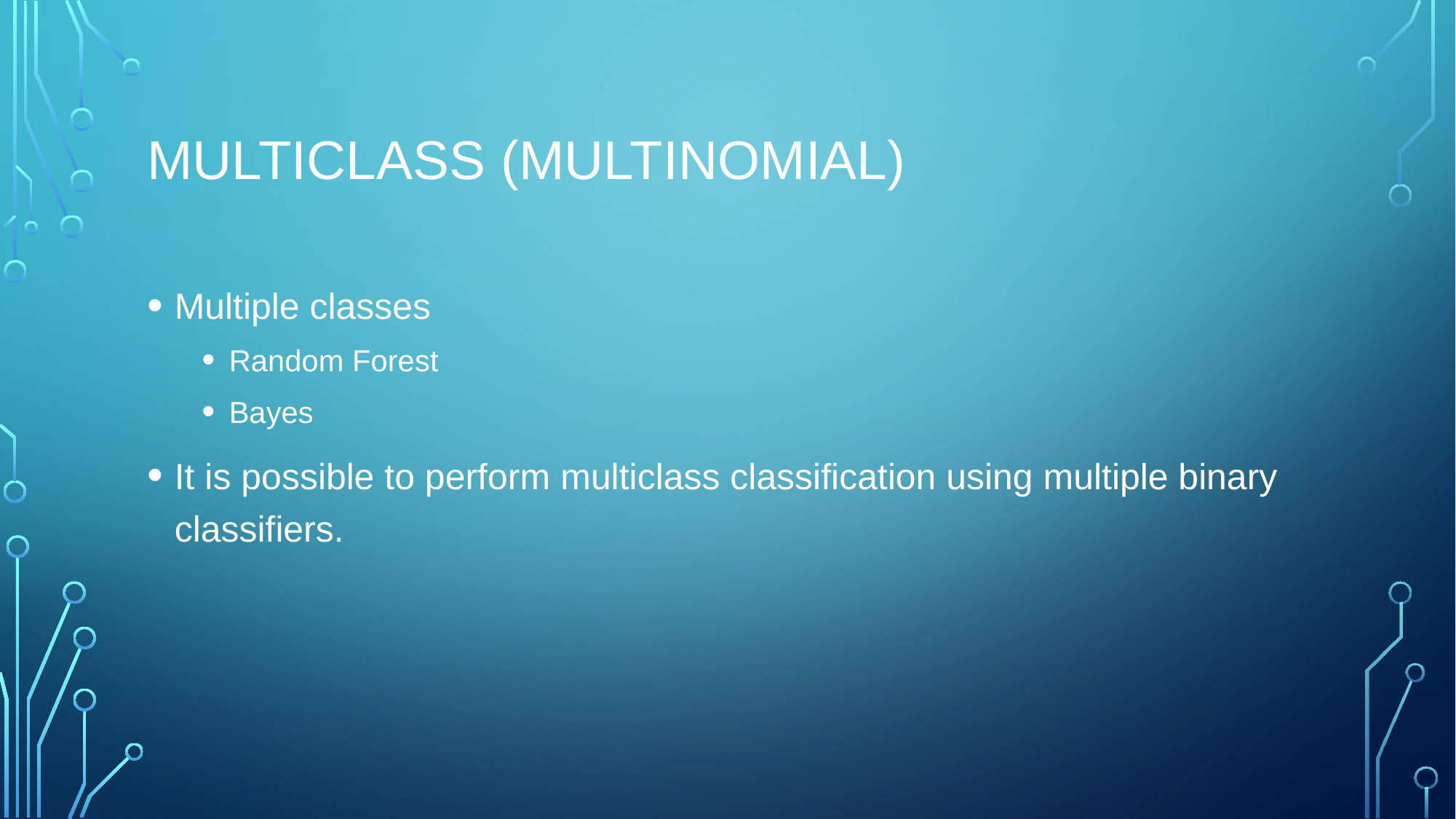

# Multiclass (Multinomial)
Multiple classes
Random Forest
Bayes
It is possible to perform multiclass classification using multiple binary classifiers.